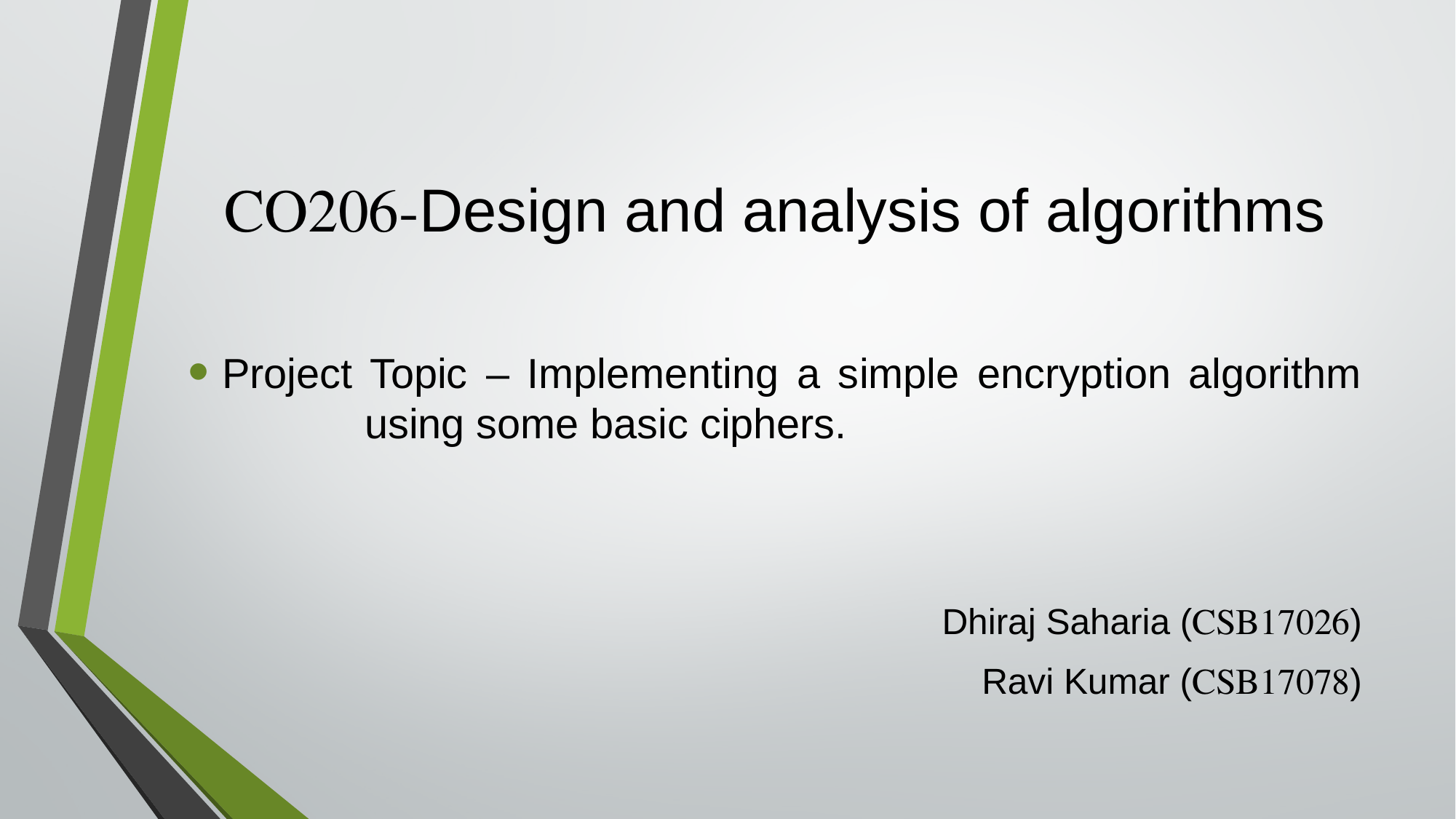

# CO206-Design and analysis of algorithms
Project Topic – Implementing a simple encryption algorithm 							   using some basic ciphers.

Dhiraj Saharia (CSB17026)
Ravi Kumar (CSB17078)